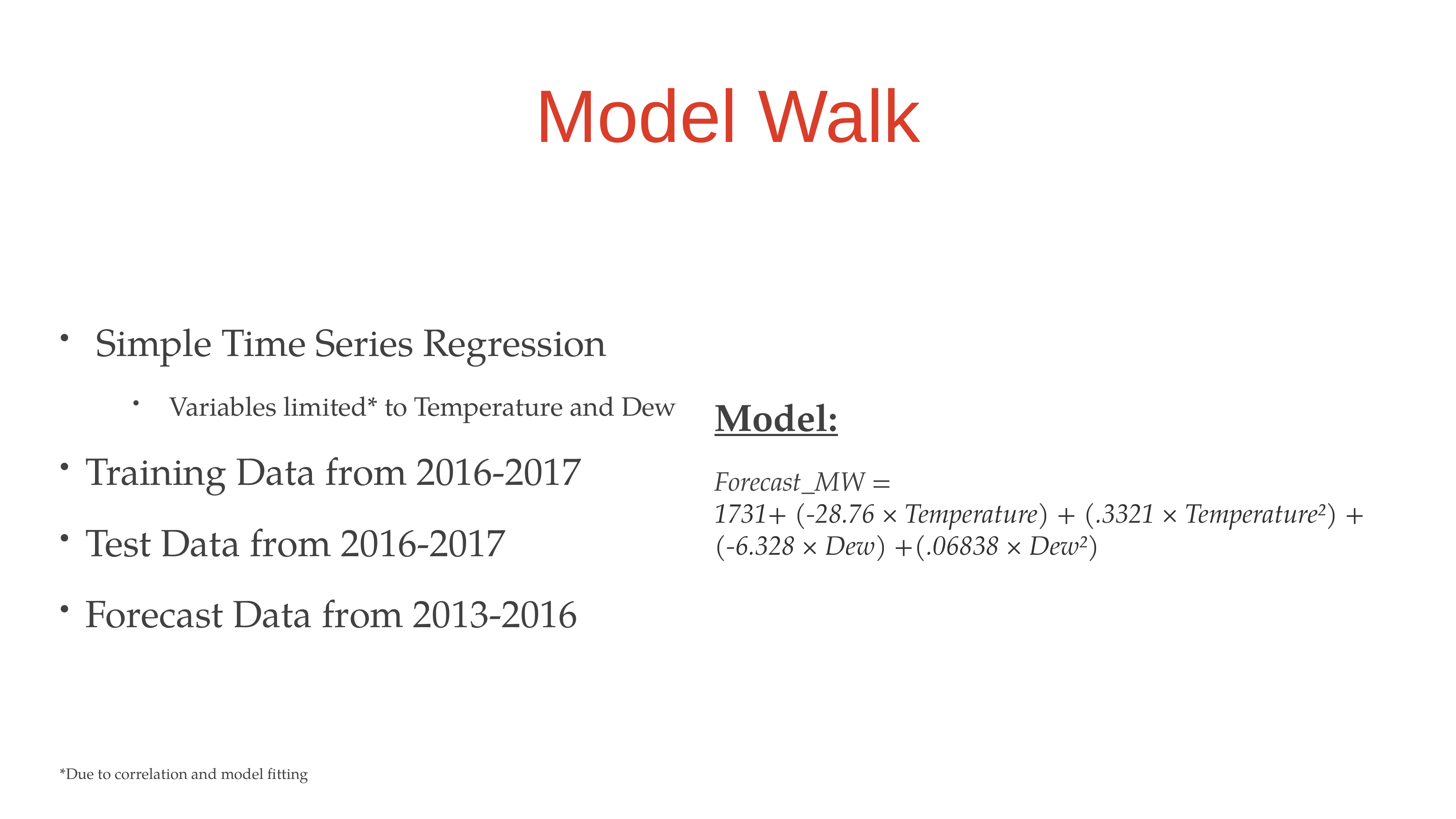

Model Walk
Simple Time Series Regression
Variables limited* to Temperature and Dew
Training Data from 2016-2017
Test Data from 2016-2017
Forecast Data from 2013-2016
Model:
Forecast_MW =
1731+ (-28.76 × Temperature) + (.3321 × Temperature²) + (-6.328 × Dew) +(.06838 × Dew²)
*Due to correlation and model fitting
8